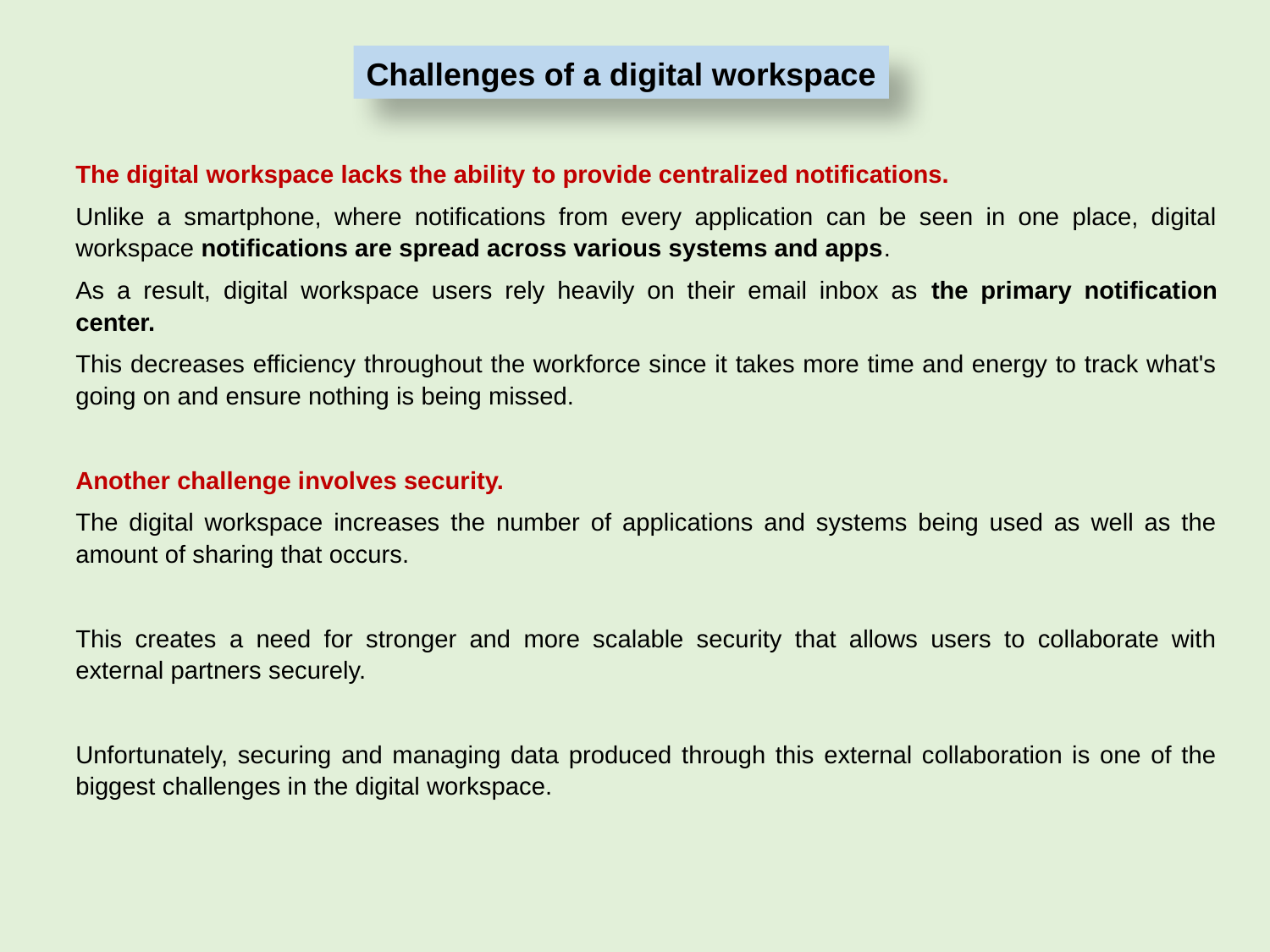

Challenges of a digital workspace
The digital workspace lacks the ability to provide centralized notifications.
Unlike a smartphone, where notifications from every application can be seen in one place, digital workspace notifications are spread across various systems and apps.
As a result, digital workspace users rely heavily on their email inbox as the primary notification center.
This decreases efficiency throughout the workforce since it takes more time and energy to track what's going on and ensure nothing is being missed.

Another challenge involves security.
The digital workspace increases the number of applications and systems being used as well as the amount of sharing that occurs.

This creates a need for stronger and more scalable security that allows users to collaborate with external partners securely.

Unfortunately, securing and managing data produced through this external collaboration is one of the biggest challenges in the digital workspace.